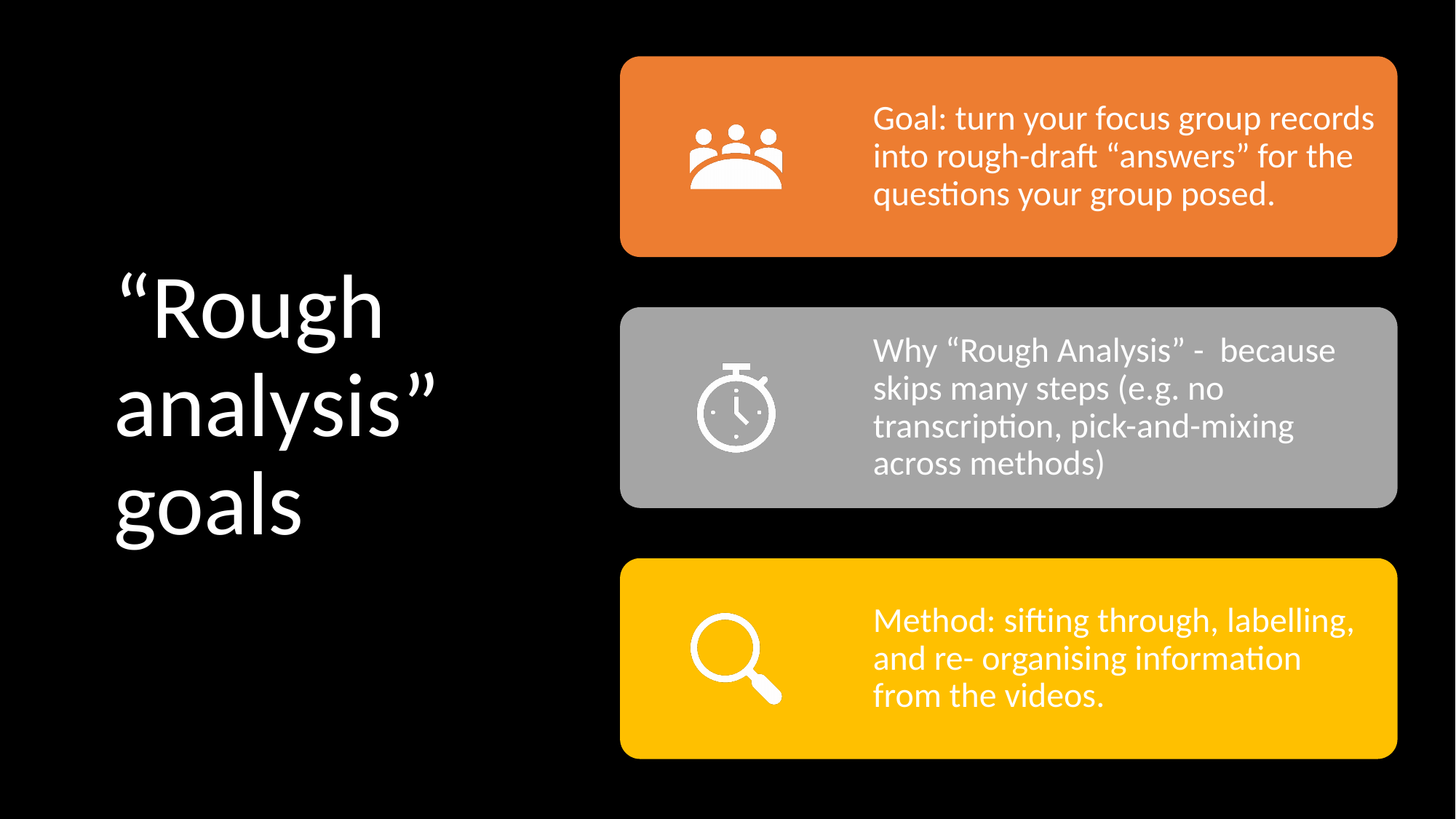

Goal: turn your focus group records into rough-draft “answers” for the questions your group posed.
Why “Rough Analysis” -  because skips many steps (e.g. no transcription, pick-and-mixing across methods)
Method: sifting through, labelling, and re- organising information from the videos.
# “Rough analysis” goals